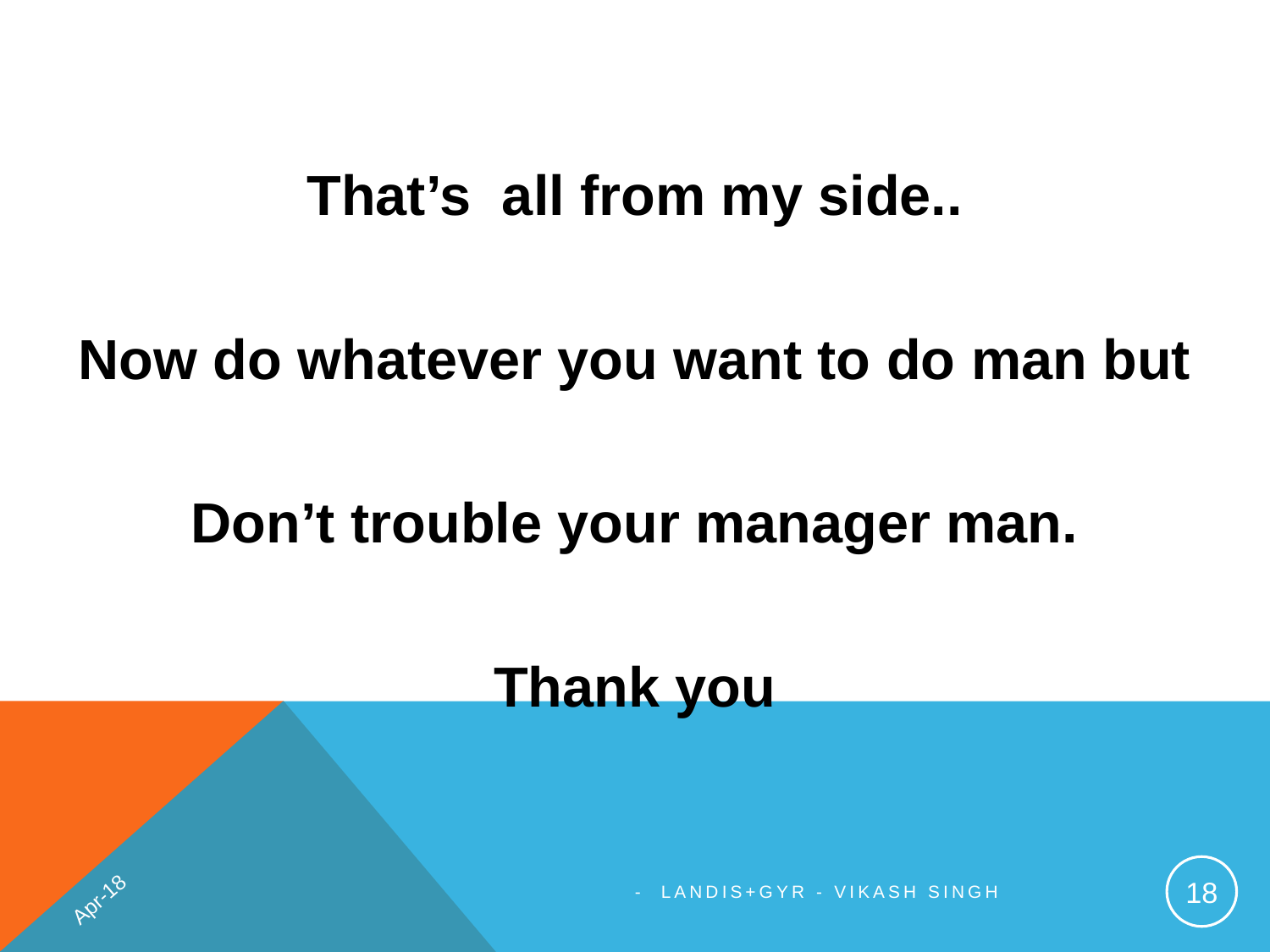

#
That’s  all from my side..

Now do whatever you want to do man but

Don’t trouble your manager man.

Thank you
Apr-18
18
-  Landis+Gyr - Vikash Singh